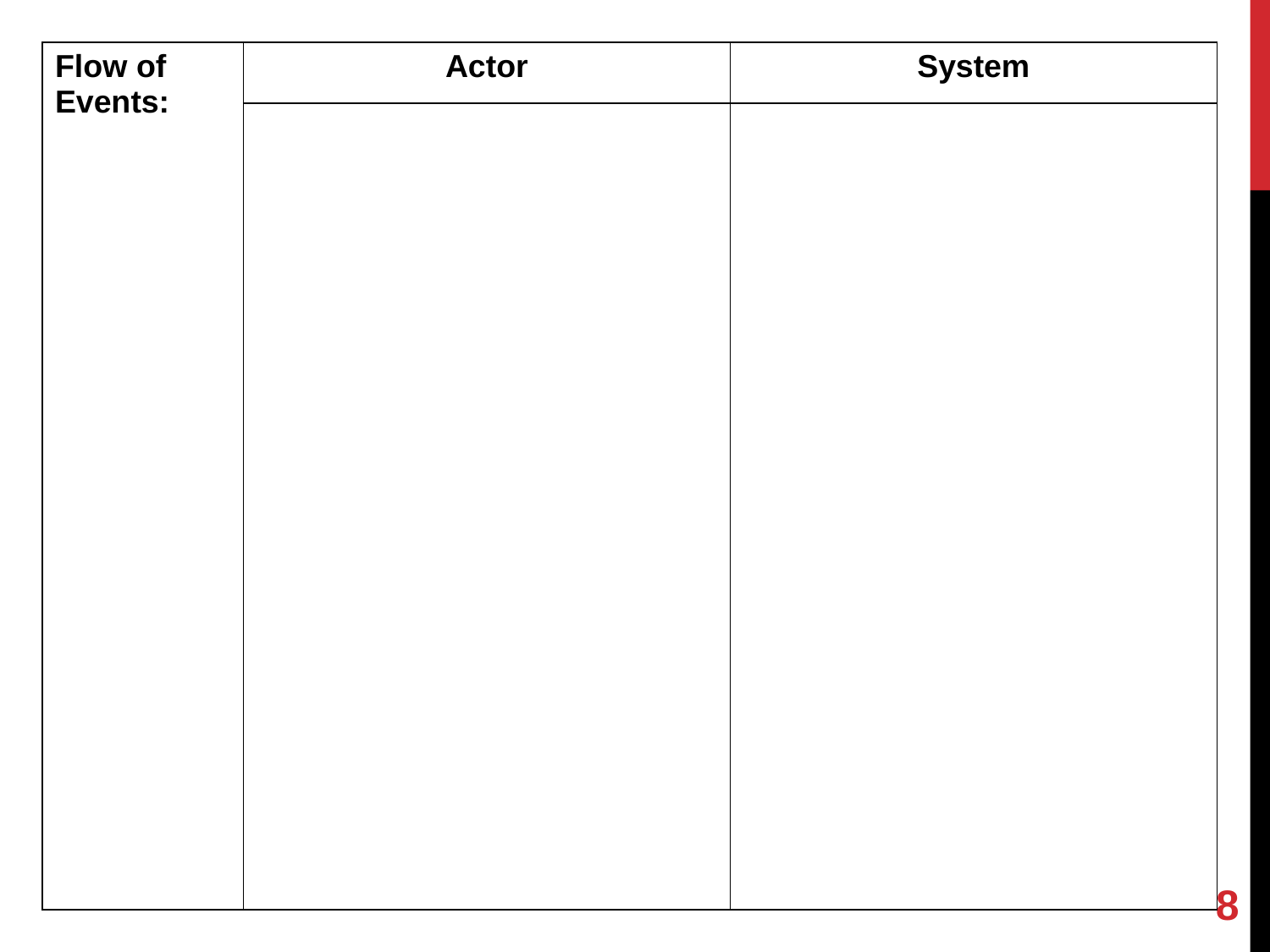

| Flow of Events: | Actor | System |
| --- | --- | --- |
|  |  |  |
8